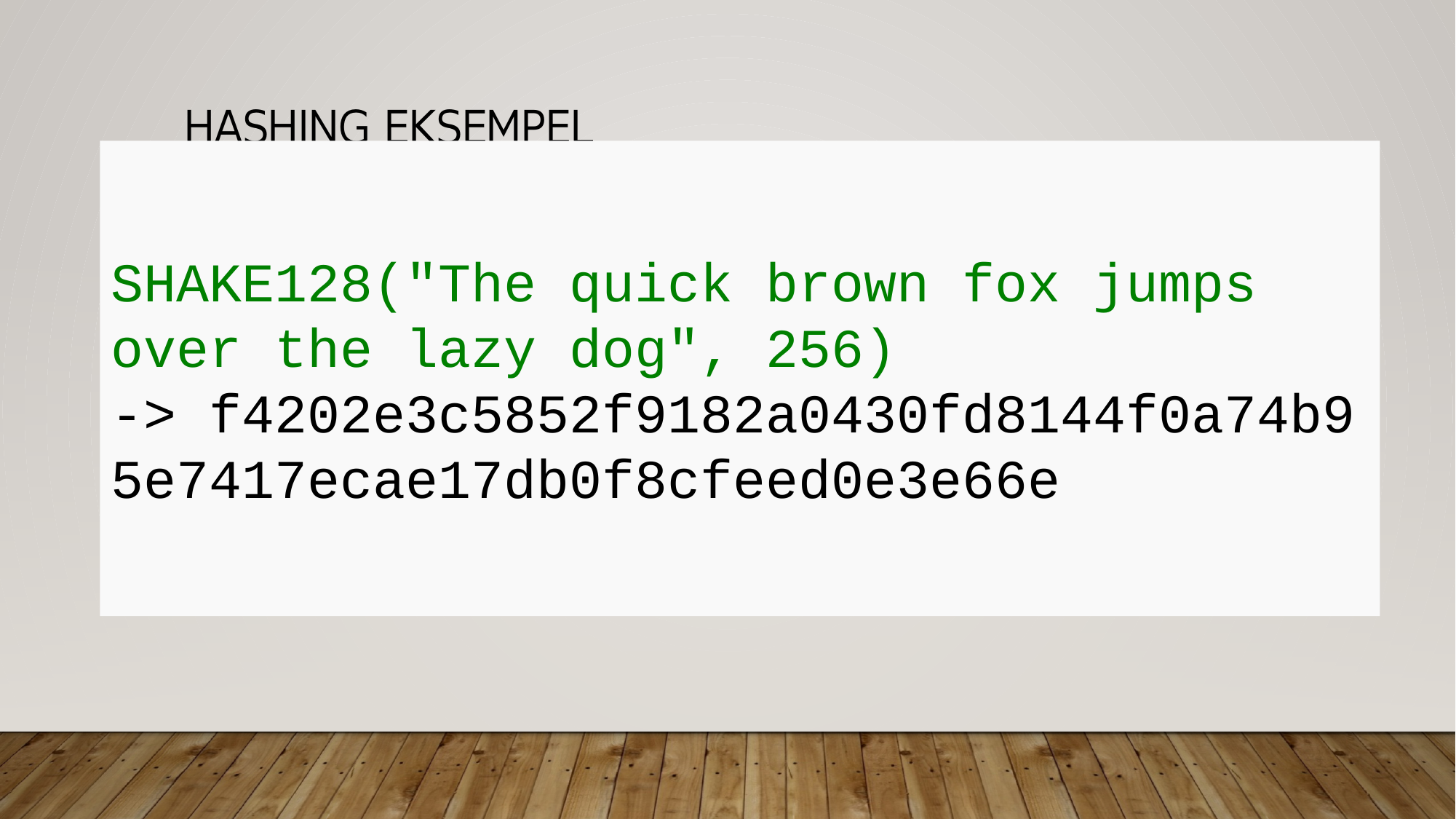

# Hashing eksempel
SHAKE128("The quick brown fox jumps
over the lazy dog", 256)
-> f4202e3c5852f9182a0430fd8144f0a74b9
5e7417ecae17db0f8cfeed0e3e66e